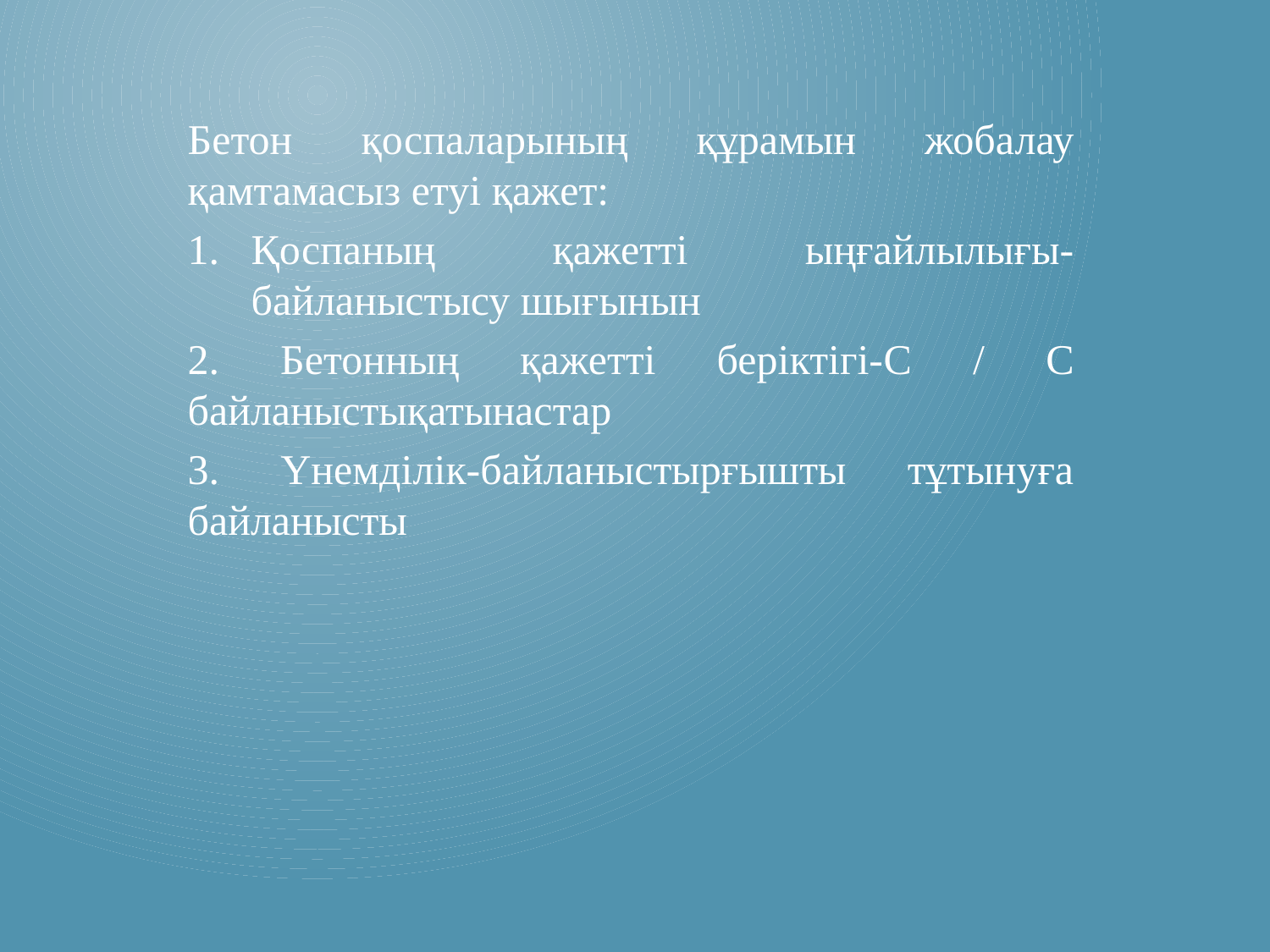

Бетон қоспаларының құрамын жобалау қамтамасыз етуі қажет:
Қоспаның қажетті ыңғайлылығы-байланыстысу шығынын
2. Бетонның қажетті беріктігі-C / C байланыстықатынастар
3. Үнемділік-байланыстырғышты тұтынуға байланысты